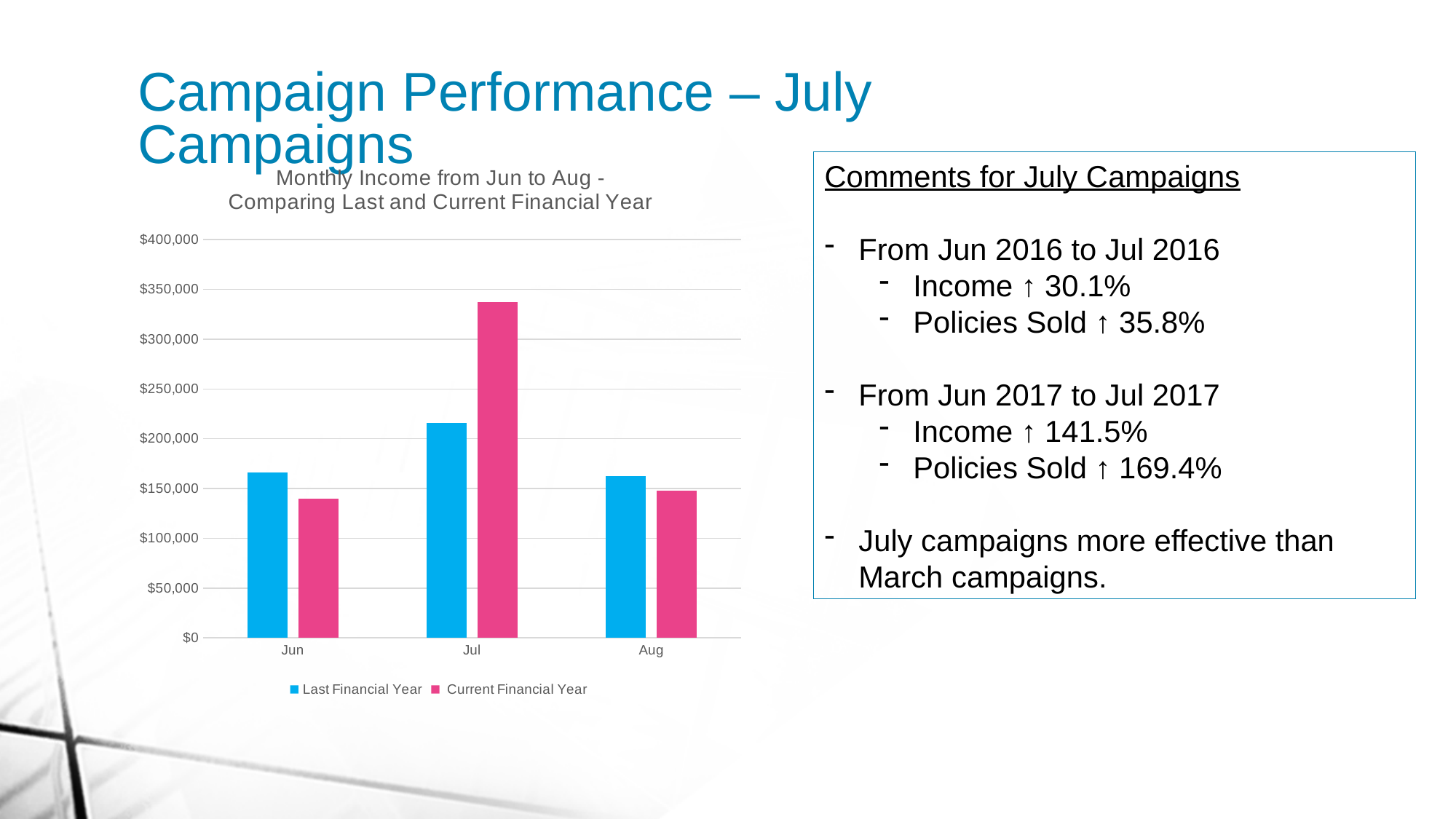

Campaign Performance – July Campaigns

### Chart:  Monthly Income from Jun to Aug -
Comparing Last and Current Financial Year

| Category | Last Financial Year |  Current Financial Year  |
|---|---|---|
| Jun | 166109.0 | 139764.00000000012 |
| Jul | 216105.0000000003 | 337476.37738095457 |
| Aug | 162077.0000000004 | 147855.99999999985 |
Comments for July Campaigns

From Jun 2016 to Jul 2016
Income ↑ 30.1%
Policies Sold ↑ 35.8%

From Jun 2017 to Jul 2017
Income ↑ 141.5%
Policies Sold ↑ 169.4%

July campaigns more effective than March campaigns.